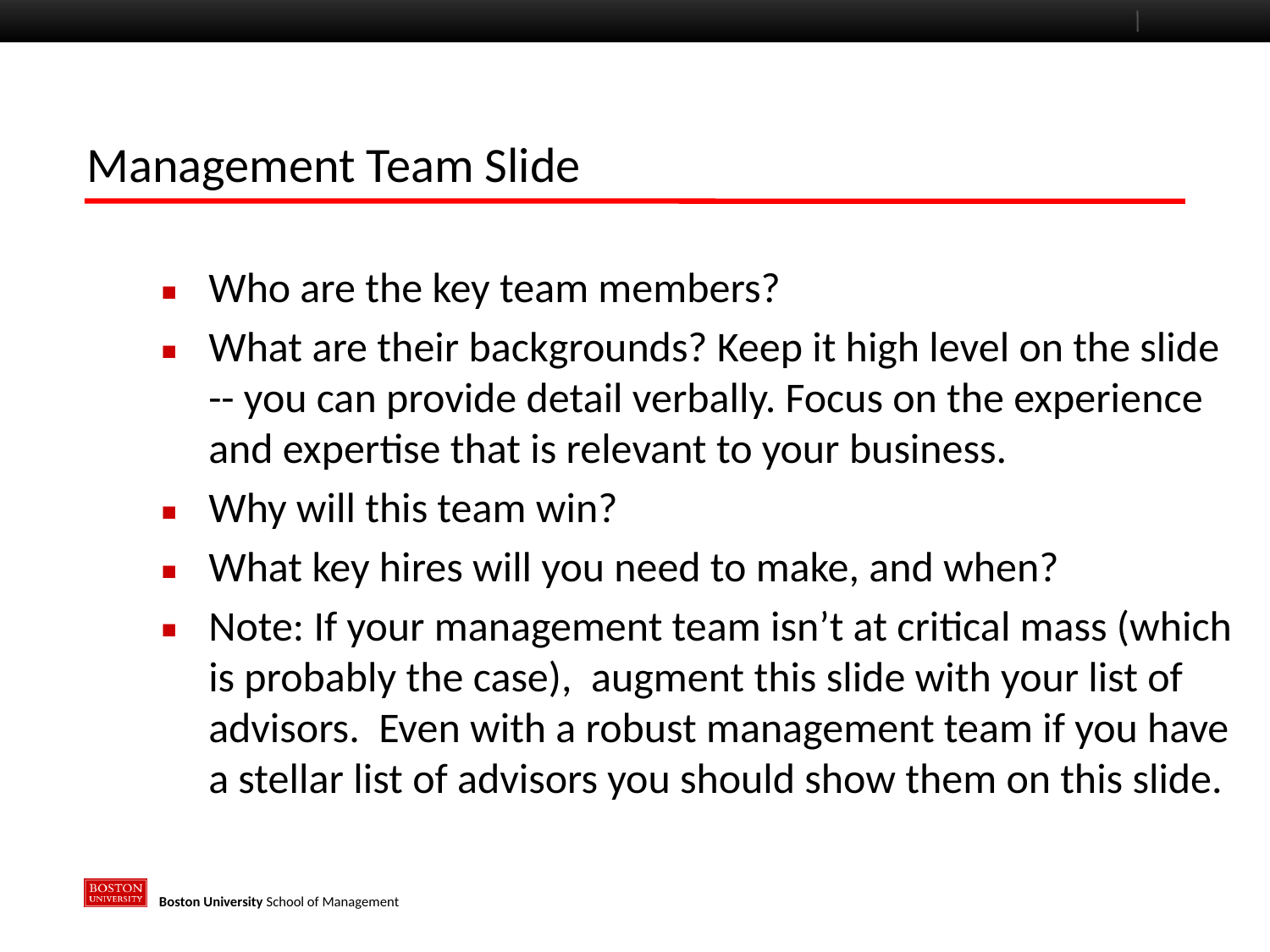

# Management Team Slide
Who are the key team members?
What are their backgrounds? Keep it high level on the slide -- you can provide detail verbally. Focus on the experience and expertise that is relevant to your business.
Why will this team win?
What key hires will you need to make, and when?
Note: If your management team isn’t at critical mass (which is probably the case),  augment this slide with your list of advisors.  Even with a robust management team if you have a stellar list of advisors you should show them on this slide.